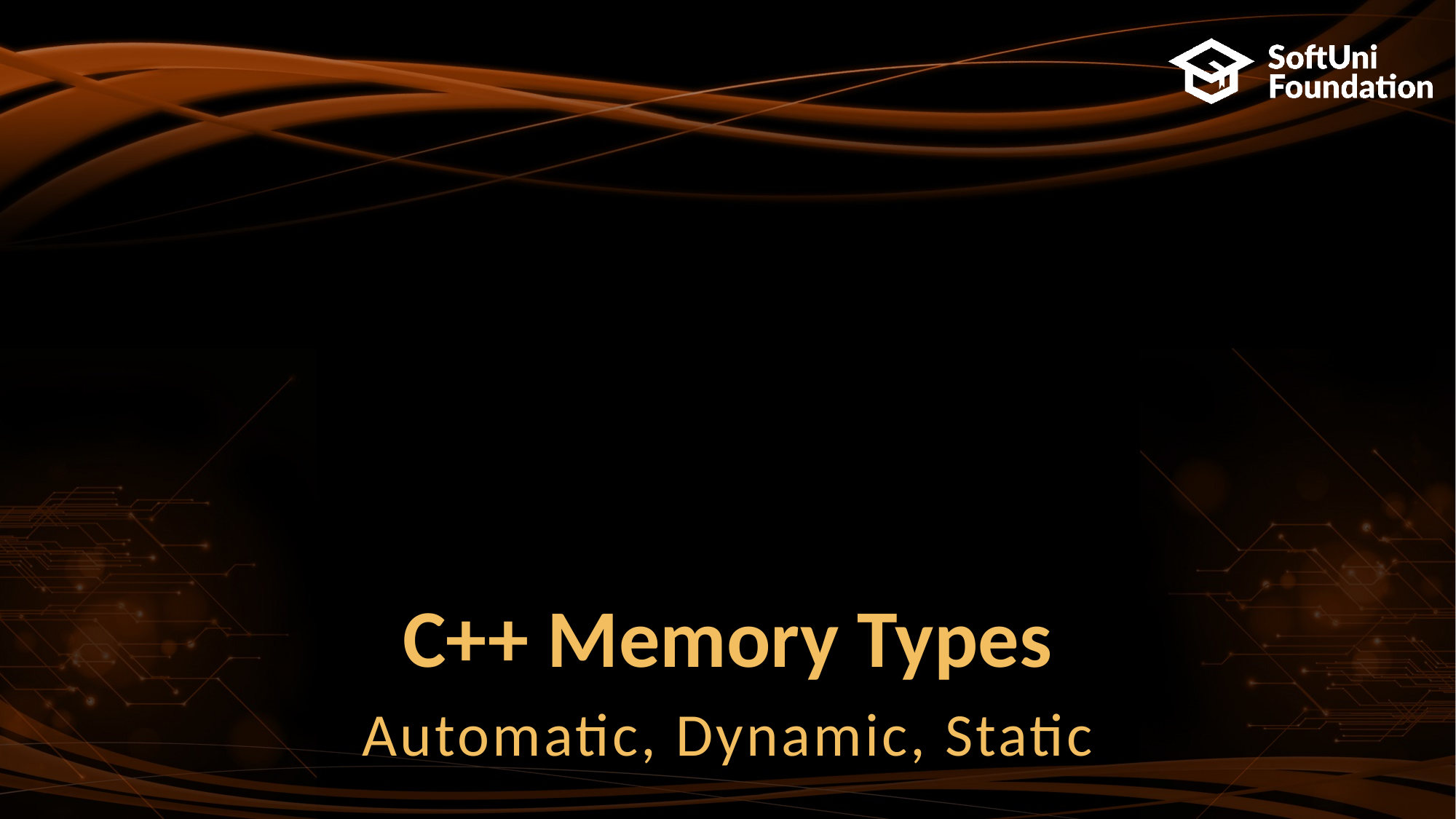

# C++ Memory Types
Automatic, Dynamic, Static